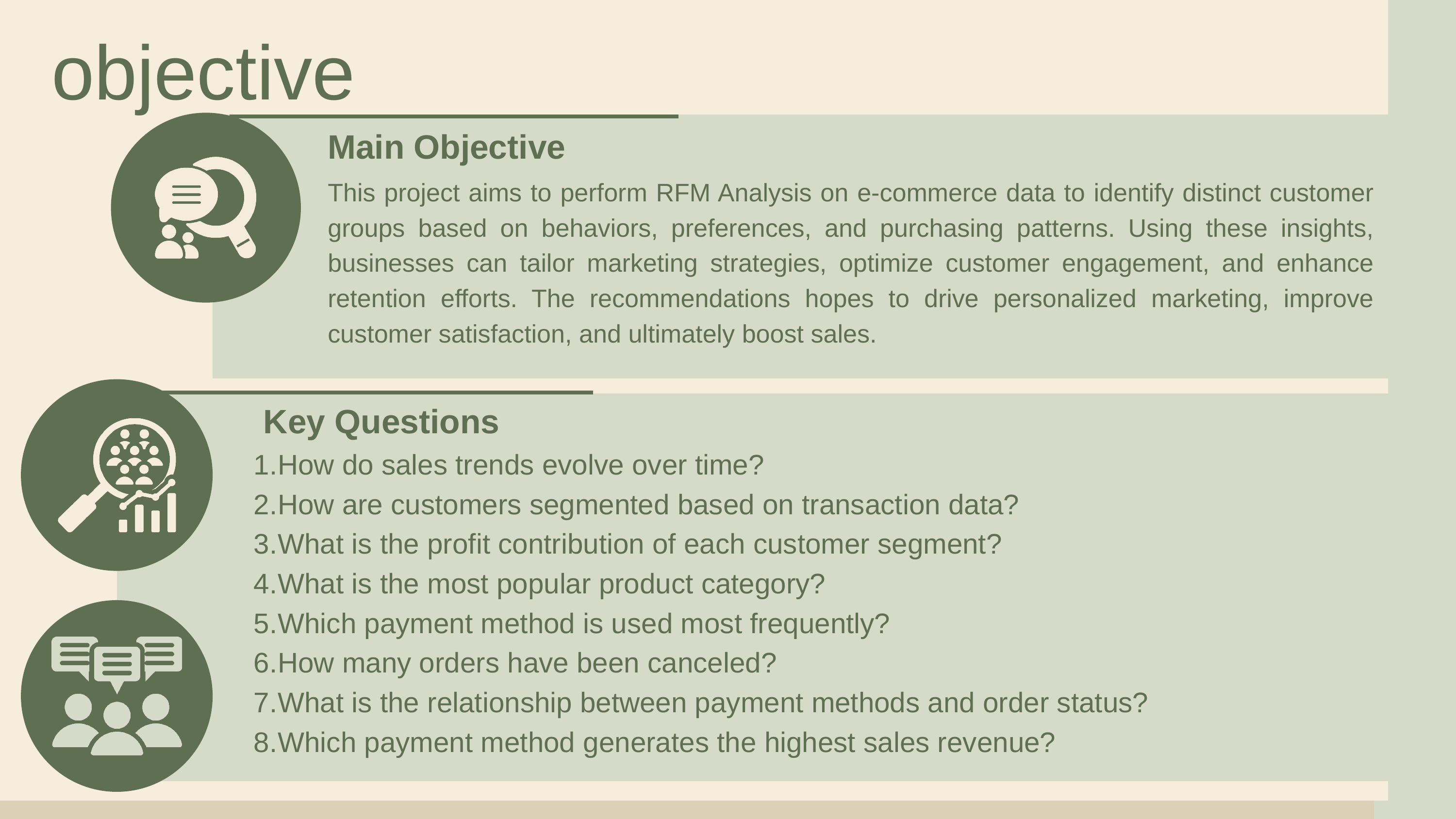

objective

Main Objective
This project aims to perform RFM Analysis on e-commerce data to identify distinct customer groups based on behaviors, preferences, and purchasing patterns. Using these insights, businesses can tailor marketing strategies, optimize customer engagement, and enhance retention efforts. The recommendations hopes to drive personalized marketing, improve customer satisfaction, and ultimately boost sales.

Key Questions

How do sales trends evolve over time?
How are customers segmented based on transaction data?
What is the profit contribution of each customer segment?
What is the most popular product category?
Which payment method is used most frequently?
How many orders have been canceled?
What is the relationship between payment methods and order status?
Which payment method generates the highest sales revenue?